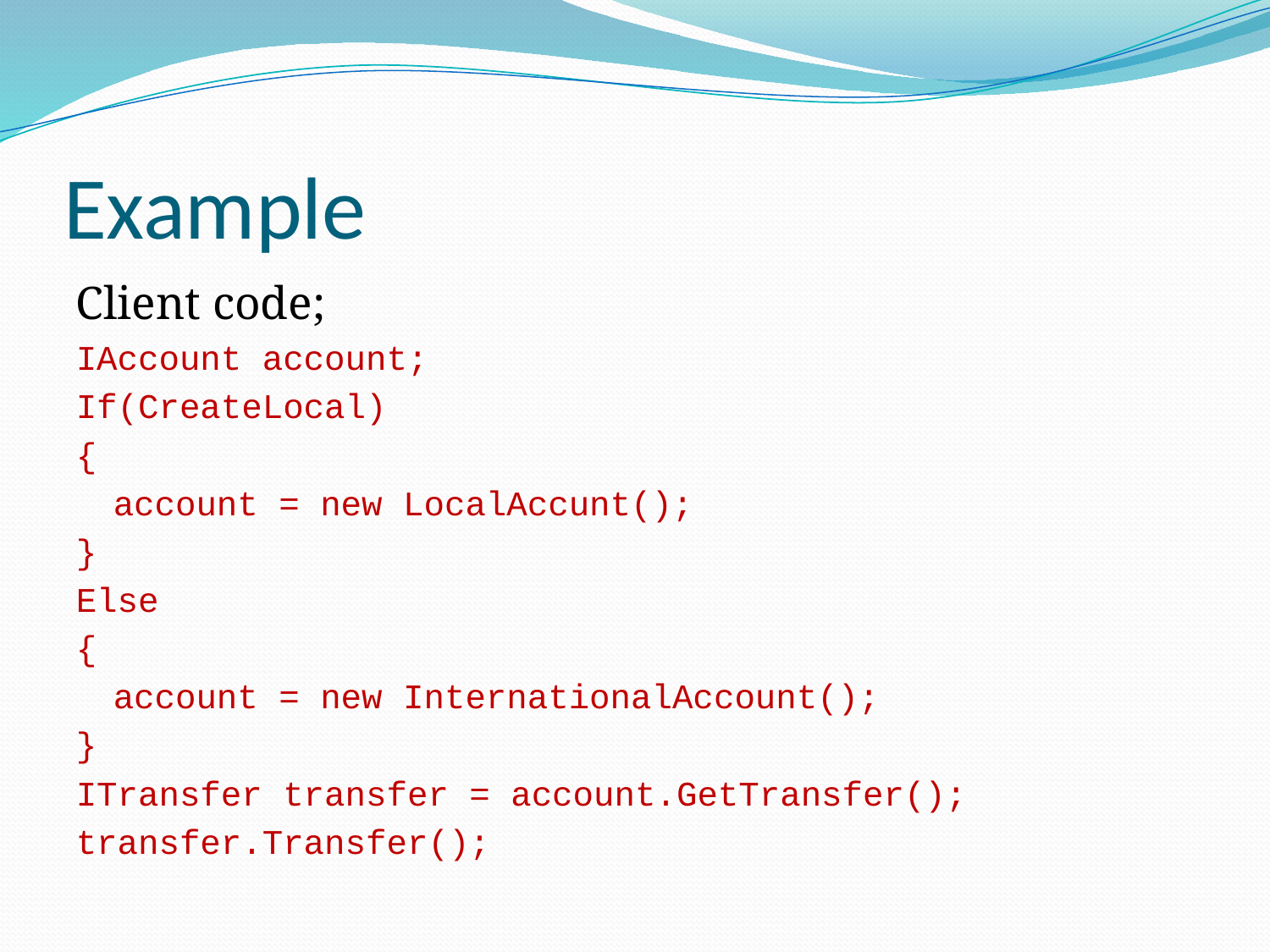

# Example
Client code;
IAccount account;
If(CreateLocal)
{
	account = new LocalAccunt();
}
Else
{
	account = new InternationalAccount();
}
ITransfer transfer = account.GetTransfer();
transfer.Transfer();